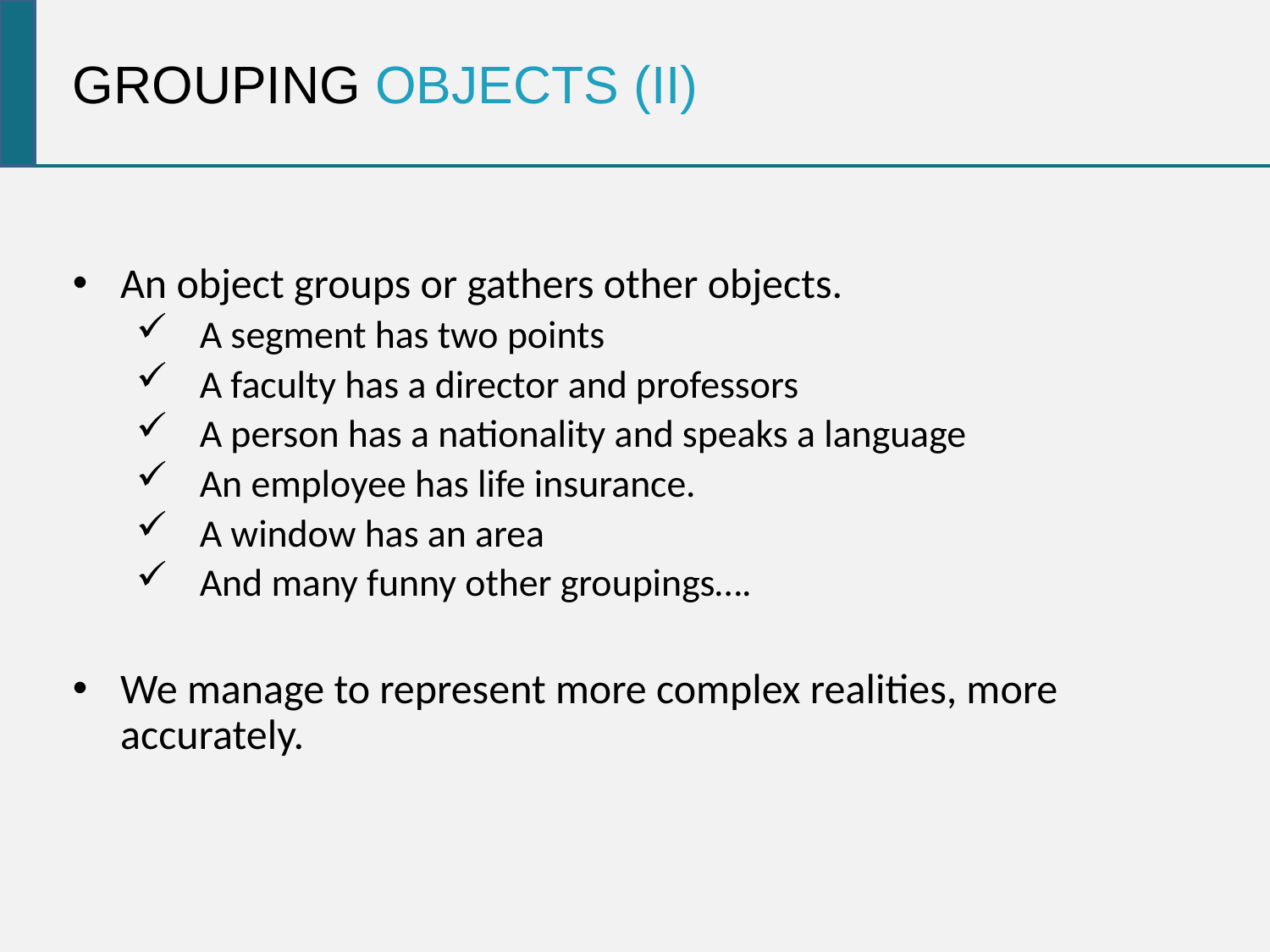

Grouping objects (ii)

An object groups or gathers other objects.
A segment has two points
A faculty has a director and professors
A person has a nationality and speaks a language
An employee has life insurance.
A window has an area
And many funny other groupings….

We manage to represent more complex realities, more accurately.